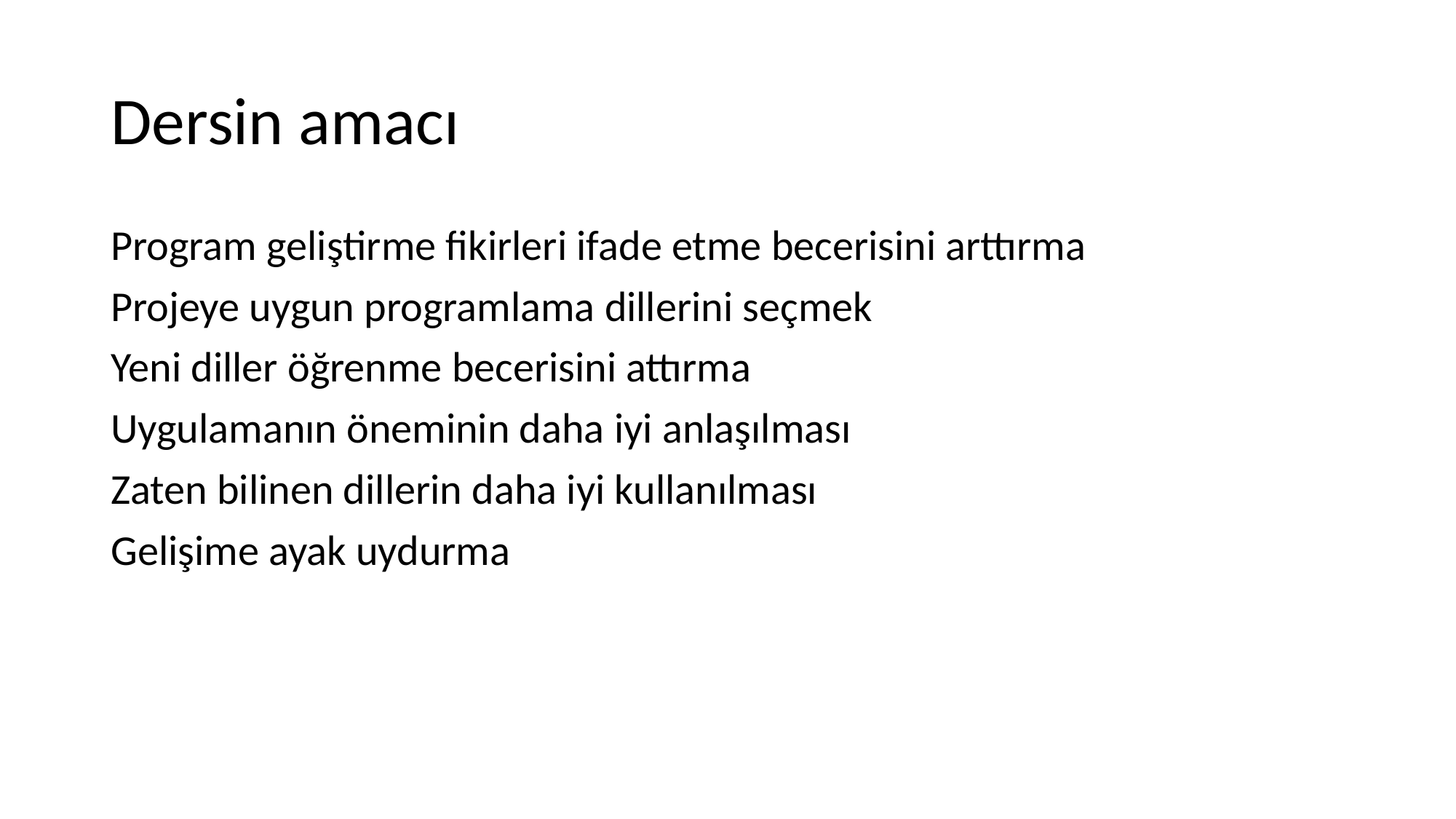

# Dersin amacı
Program geliştirme fikirleri ifade etme becerisini arttırma
Projeye uygun programlama dillerini seçmek
Yeni diller öğrenme becerisini attırma
Uygulamanın öneminin daha iyi anlaşılması
Zaten bilinen dillerin daha iyi kullanılması
Gelişime ayak uydurma